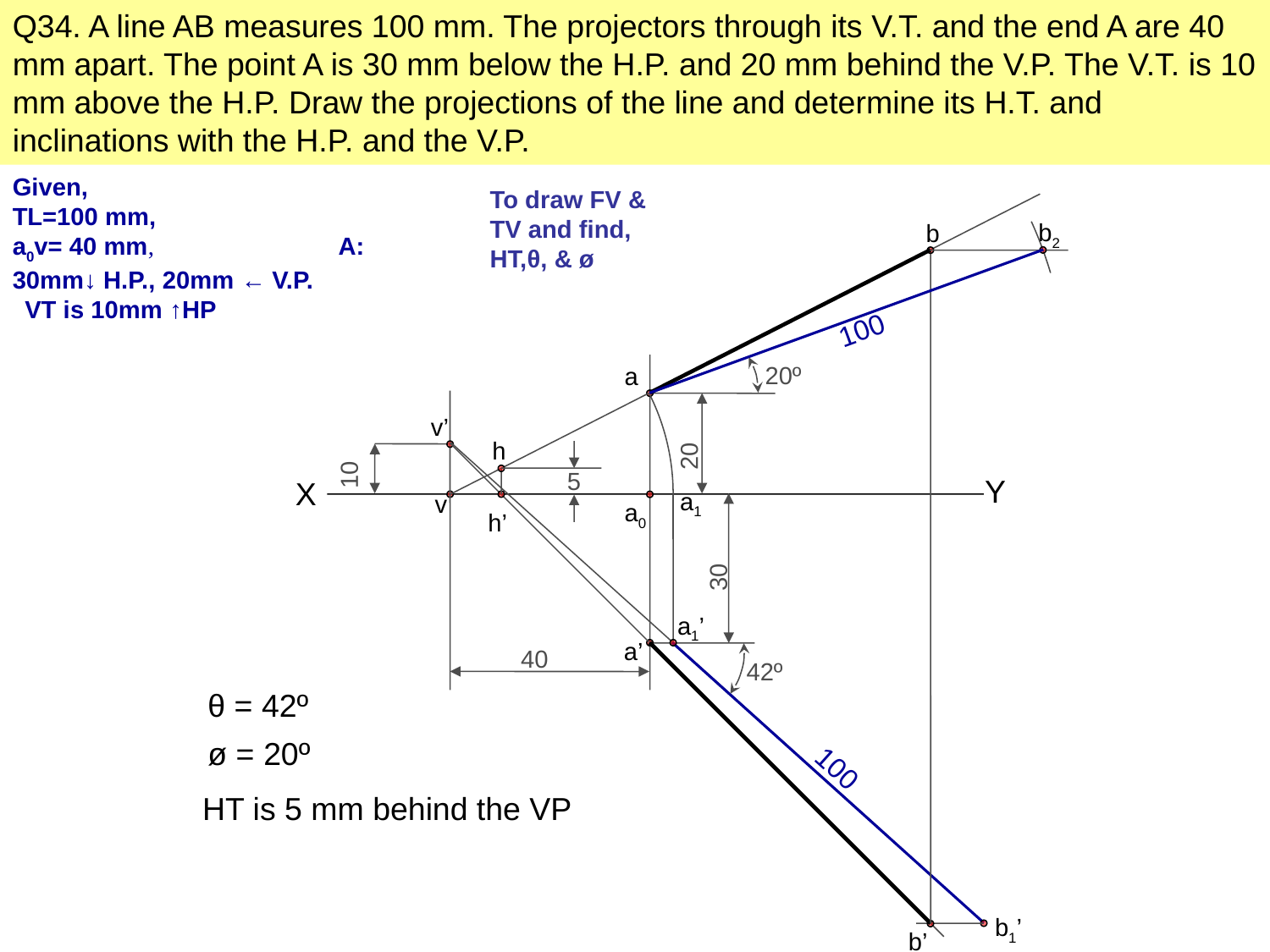

Q34. A line AB measures 100 mm. The projectors through its V.T. and the end A are 40 mm apart. The point A is 30 mm below the H.P. and 20 mm behind the V.P. The V.T. is 10 mm above the H.P. Draw the projections of the line and determine its H.T. and inclinations with the H.P. and the V.P.
Given,                             TL=100 mm,                        a0v= 40 mm,                              A: 30mm↓ H.P., 20mm ← V.P.           VT is 10mm ↑HP
To draw FV & TV and find,  HT,θ, & ø
b2
b

100

20º
a

v’
h
20

10
5

Y
X

a1
v

a0

h’
30
a1’
a’

40

42º

θ = 42º

ø = 20º
100
HT is 5 mm behind the VP

b1’
b’